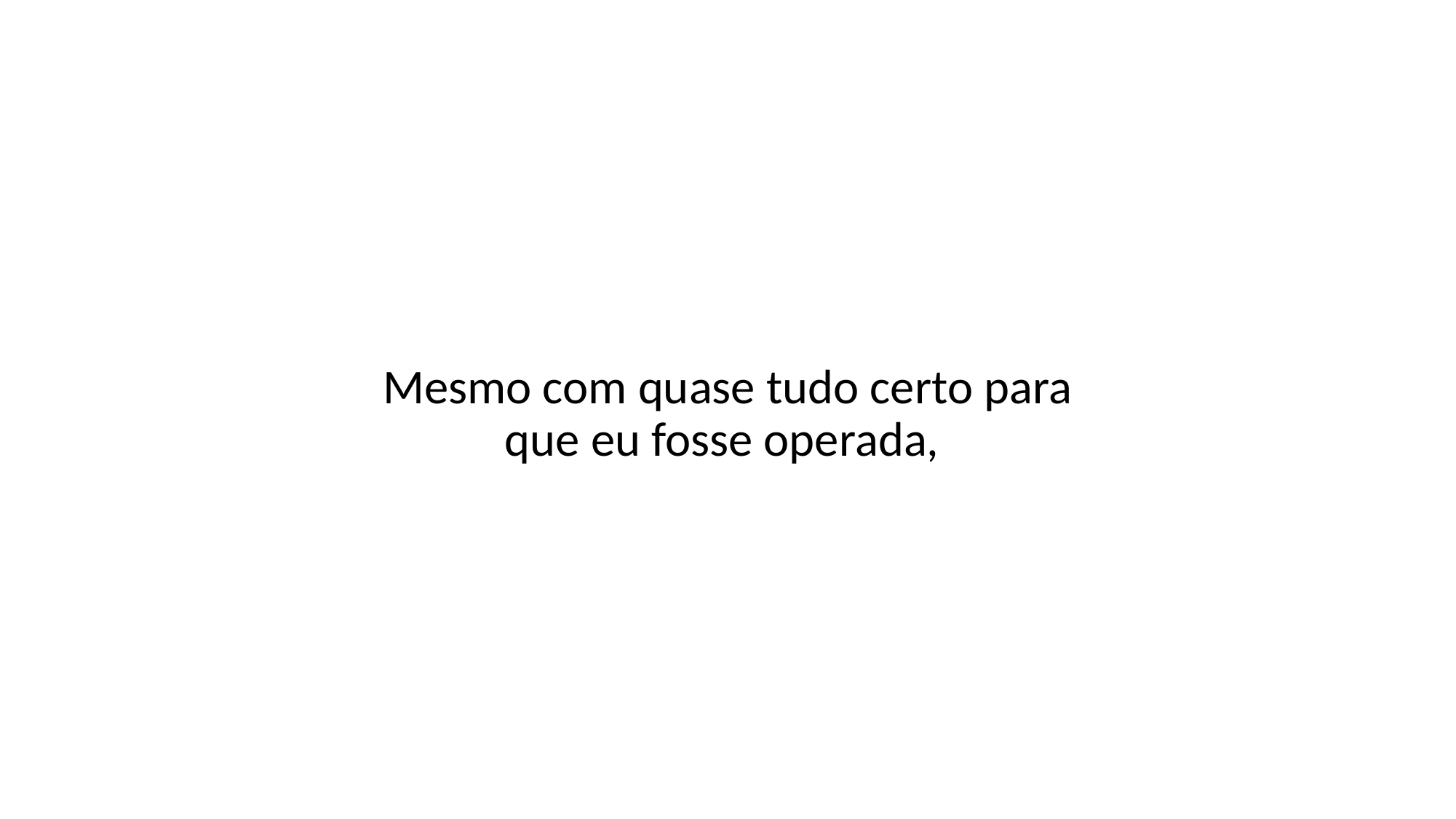

Mesmo com quase tudo certo para que eu fosse operada,